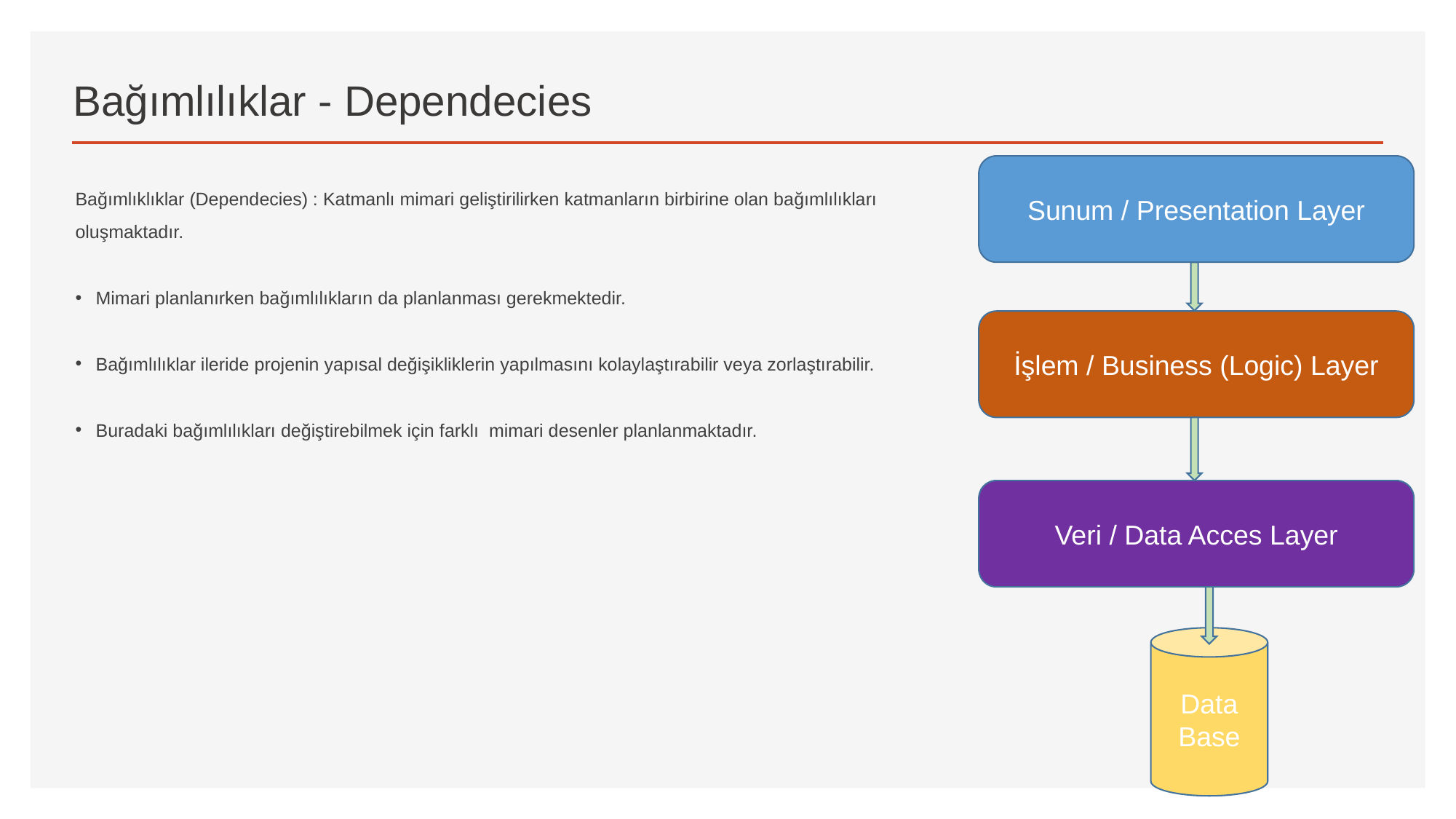

# Bağımlılıklar - Dependecies
Sunum / Presentation Layer
Bağımlıklıklar (Dependecies) : Katmanlı mimari geliştirilirken katmanların birbirine olan bağımlılıkları oluşmaktadır.
Mimari planlanırken bağımlılıkların da planlanması gerekmektedir.
Bağımlılıklar ileride projenin yapısal değişikliklerin yapılmasını kolaylaştırabilir veya zorlaştırabilir.
Buradaki bağımlılıkları değiştirebilmek için farklı  mimari desenler planlanmaktadır.

İşlem / Business (Logic) Layer

Veri / Data Acces Layer

Data
Base